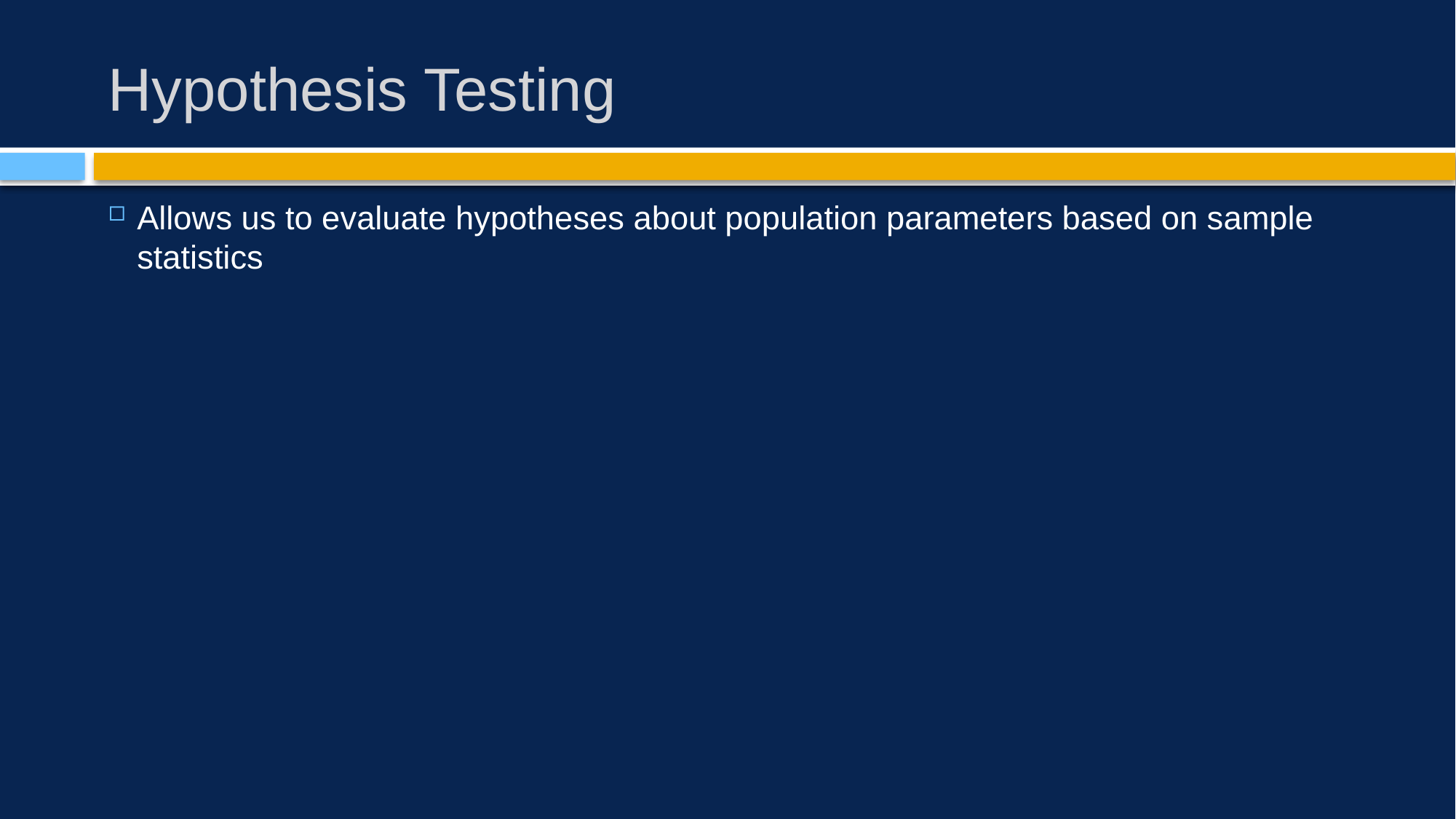

# Hypothesis Testing
Allows us to evaluate hypotheses about population parameters based on sample statistics